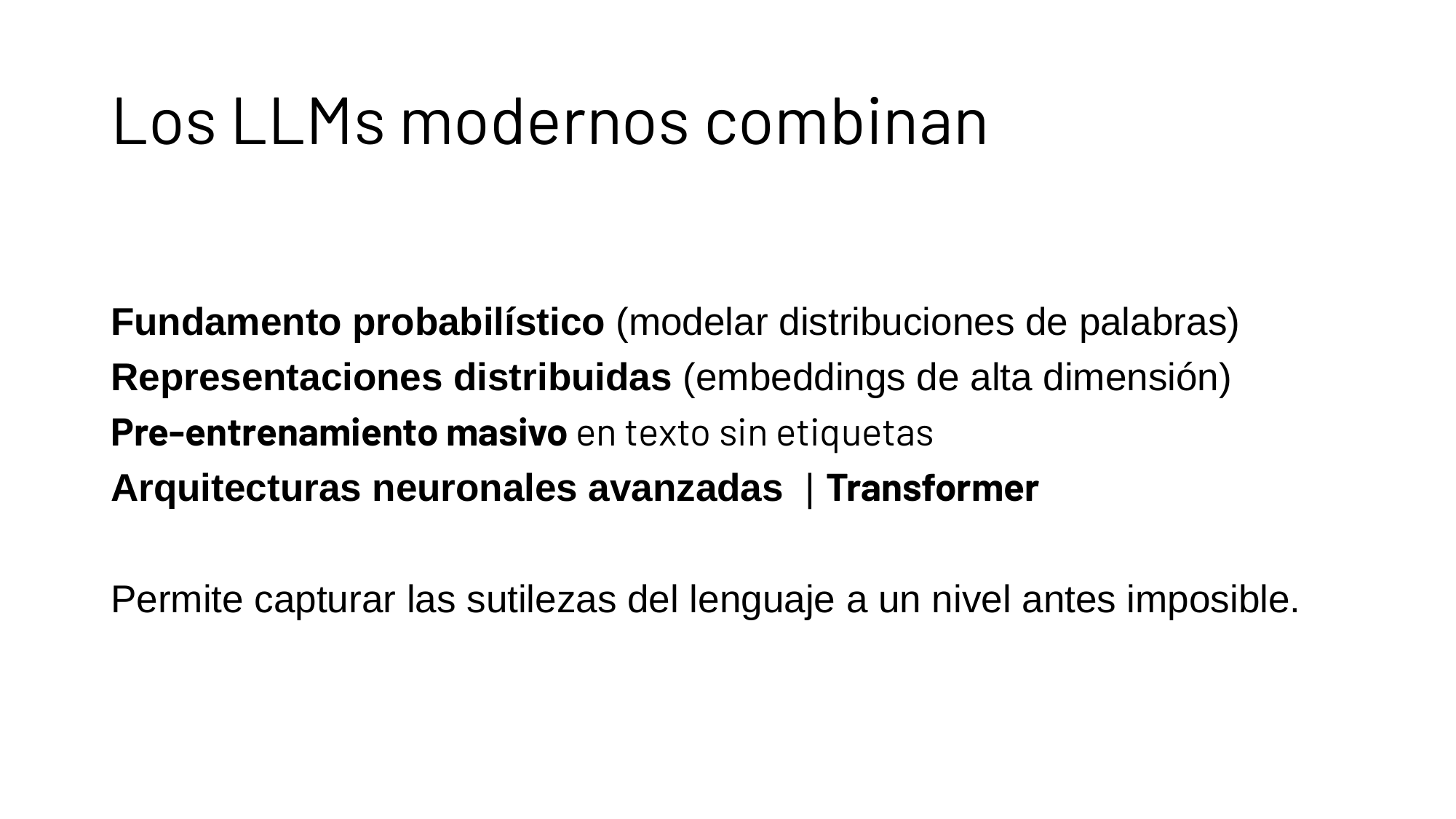

# Los LLMs modernos combinan
Fundamento probabilístico (modelar distribuciones de palabras)
Representaciones distribuidas (embeddings de alta dimensión)
Pre-entrenamiento masivo en texto sin etiquetas
Arquitecturas neuronales avanzadas  | Transformer

Permite capturar las sutilezas del lenguaje a un nivel antes imposible.